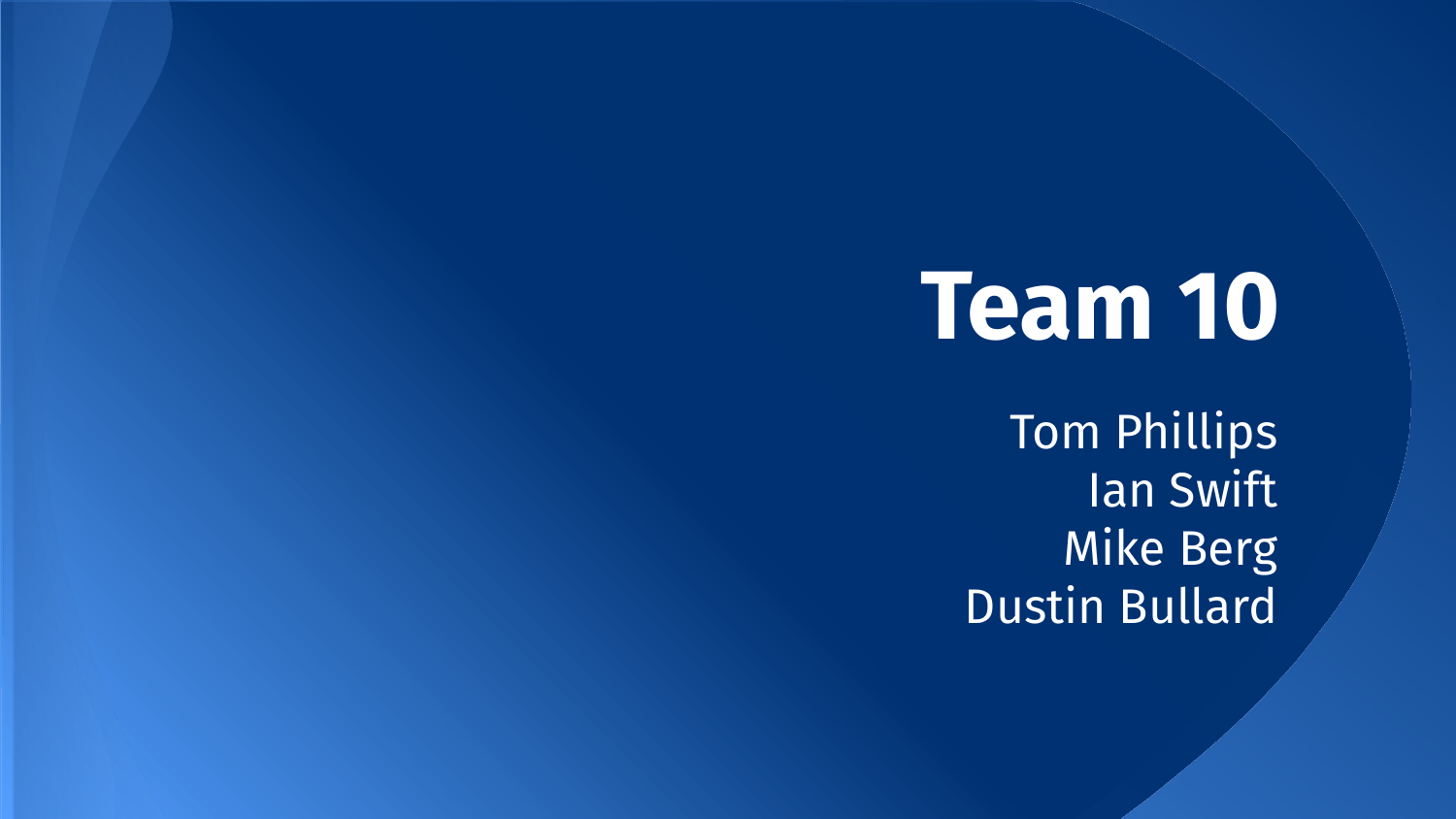

# Team 10
Tom Phillips
Ian Swift
Mike Berg
Dustin Bullard